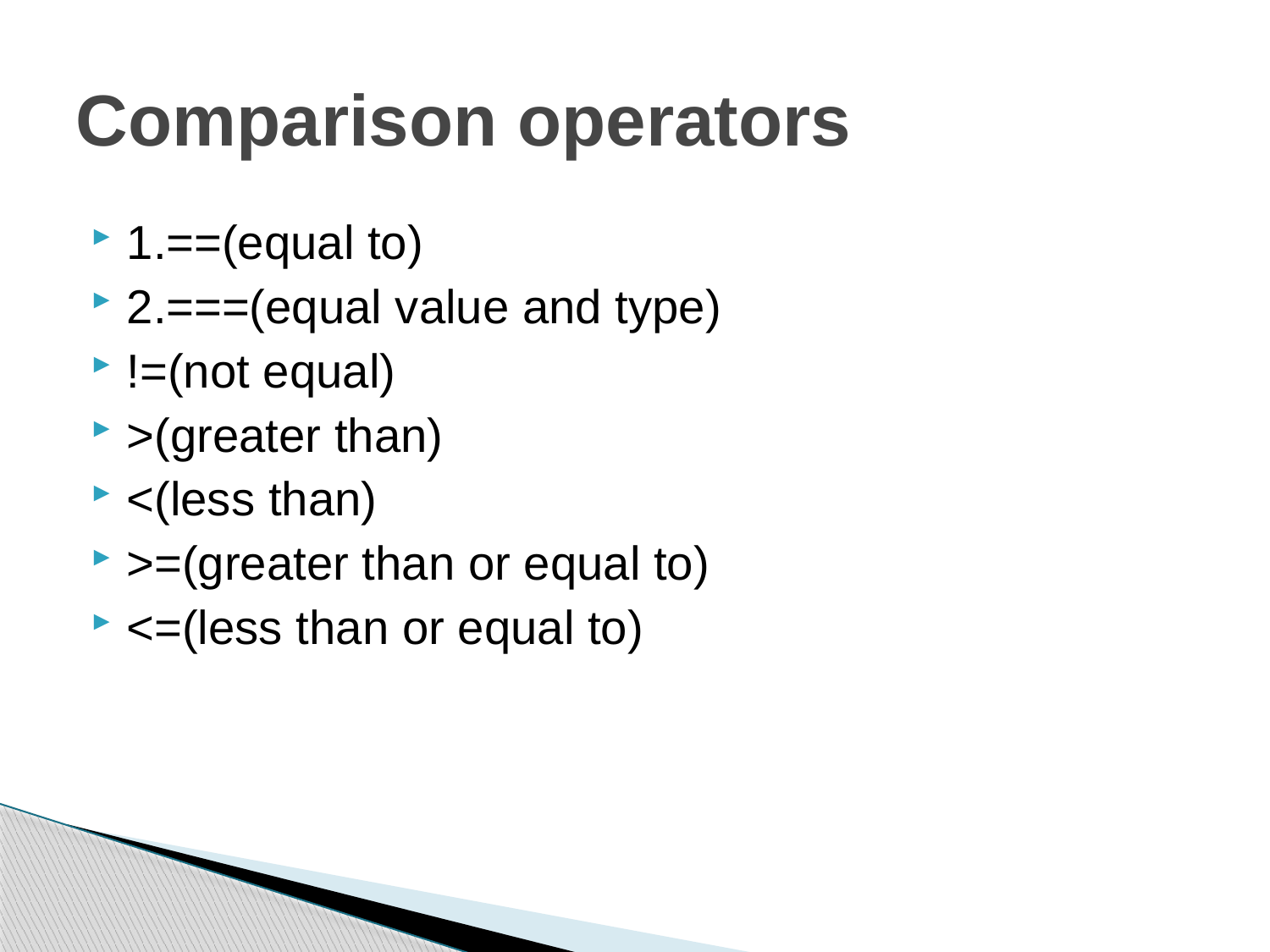

# Comparison operators
1.==(equal to)
2.===(equal value and type)
!=(not equal)
>(greater than)
<(less than)
>=(greater than or equal to)
<=(less than or equal to)